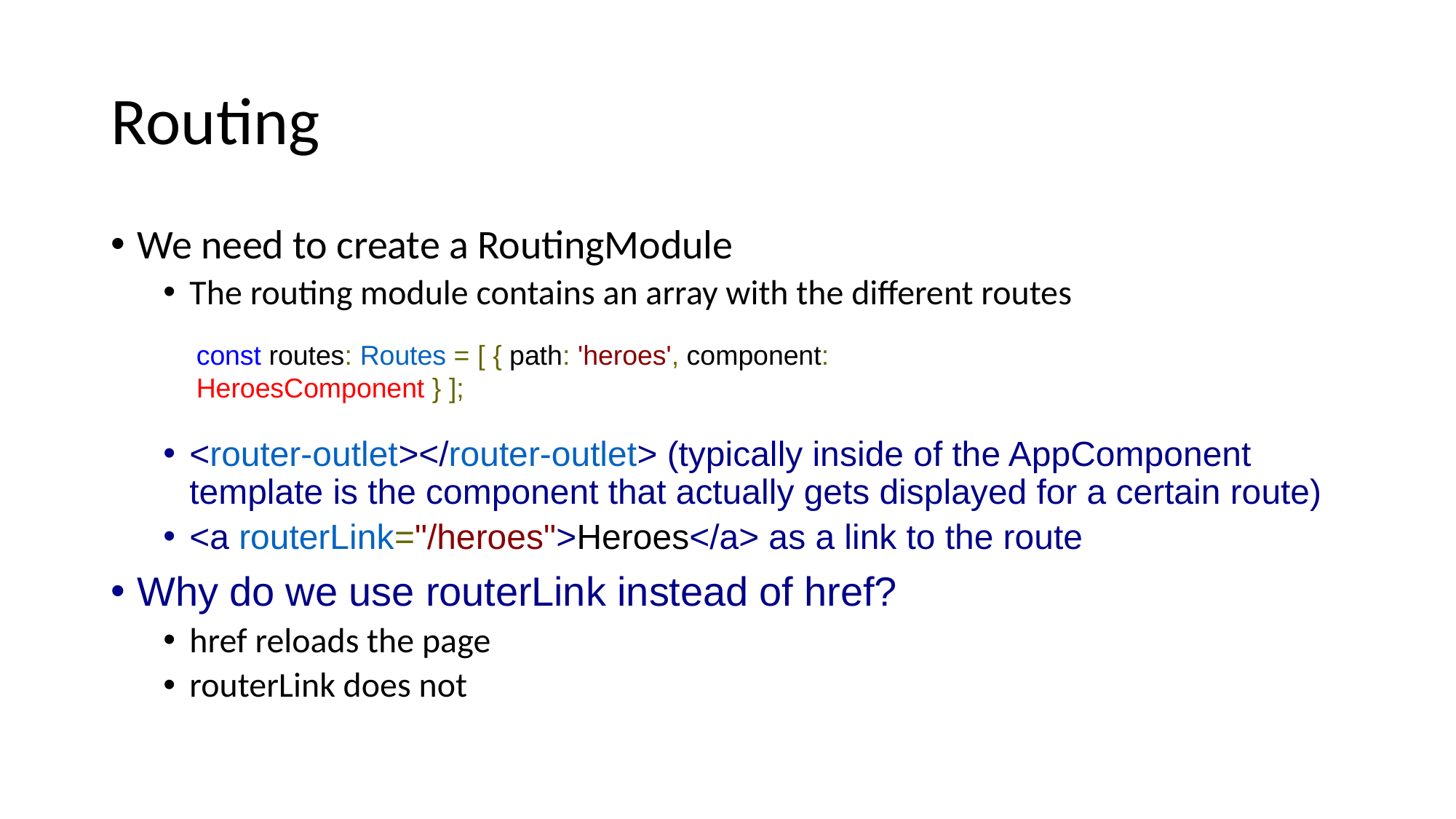

# Routing
We need to create a RoutingModule
The routing module contains an array with the different routes

<router-outlet></router-outlet> (typically inside of the AppComponent template is the component that actually gets displayed for a certain route)
<a routerLink="/heroes">Heroes</a> as a link to the route
Why do we use routerLink instead of href?
href reloads the page
routerLink does not

const routes: Routes = [ { path: 'heroes', component: HeroesComponent } ];